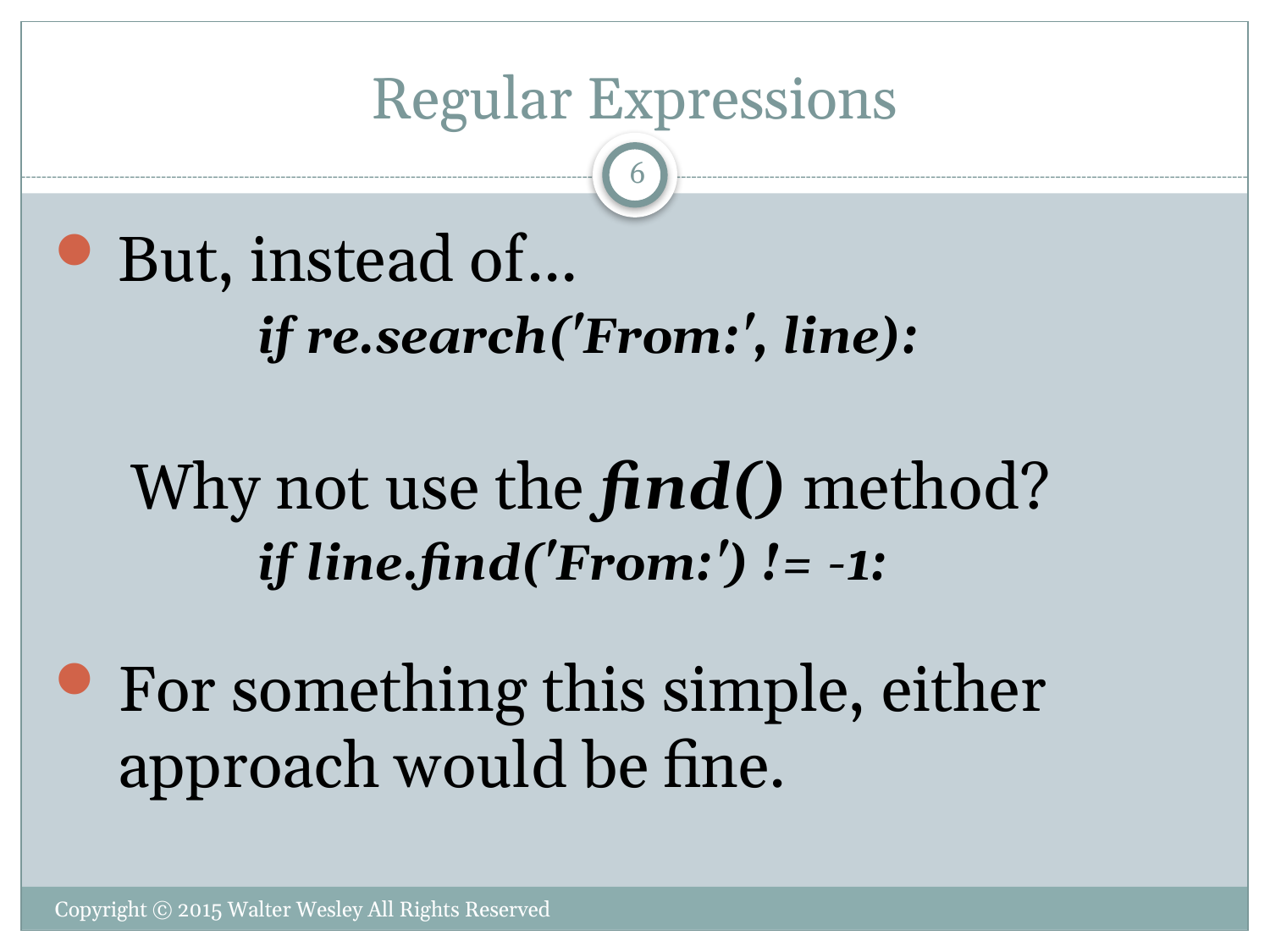

# Regular Expressions
6
But, instead of…
    if re.search('From:', line):

Why not use the find() method?
    if line.find('From:') != -1:

For something this simple, either approach would be fine.
Copyright © 2015 Walter Wesley All Rights Reserved